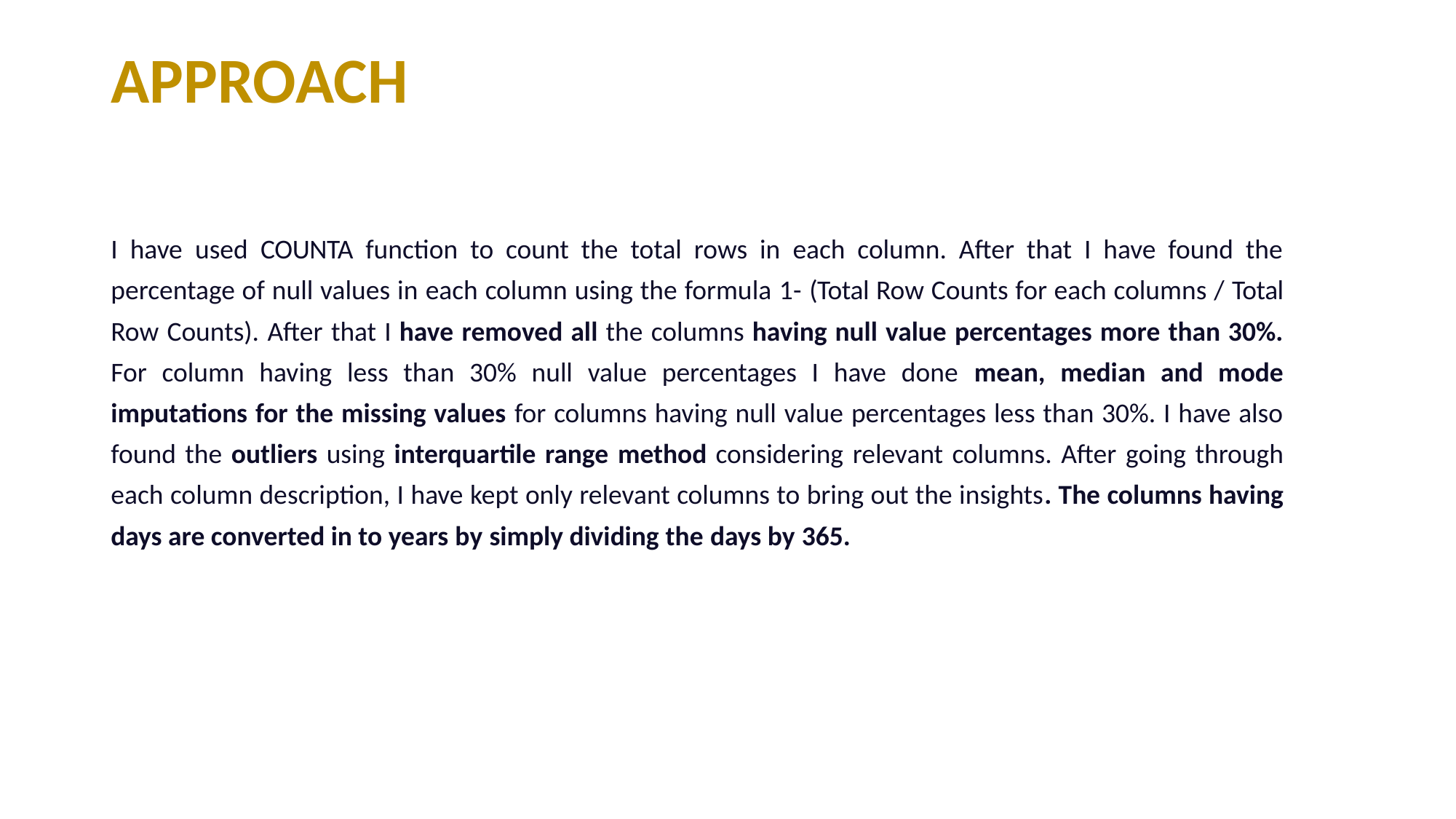

# APPROACH
I have used COUNTA function to count the total rows in each column. After that I have found the percentage of null values in each column using the formula 1- (Total Row Counts for each columns / Total Row Counts). After that I have removed all the columns having null value percentages more than 30%. For column having less than 30% null value percentages I have done mean, median and mode imputations for the missing values for columns having null value percentages less than 30%. I have also found the outliers using interquartile range method considering relevant columns. After going through each column description, I have kept only relevant columns to bring out the insights. The columns having days are converted in to years by simply dividing the days by 365.